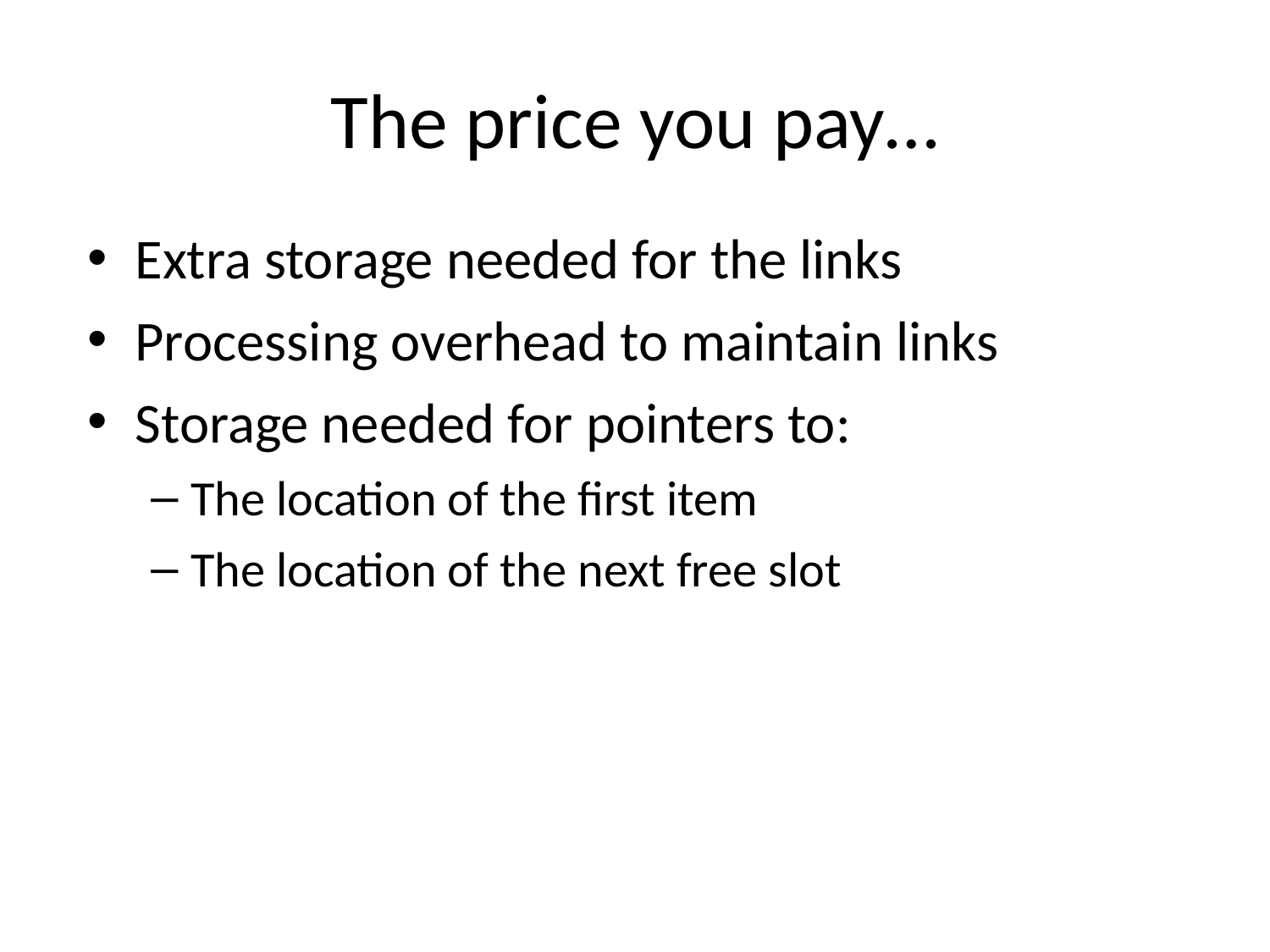

# The price you pay…
Extra storage needed for the links
Processing overhead to maintain links
Storage needed for pointers to:
The location of the first item
The location of the next free slot